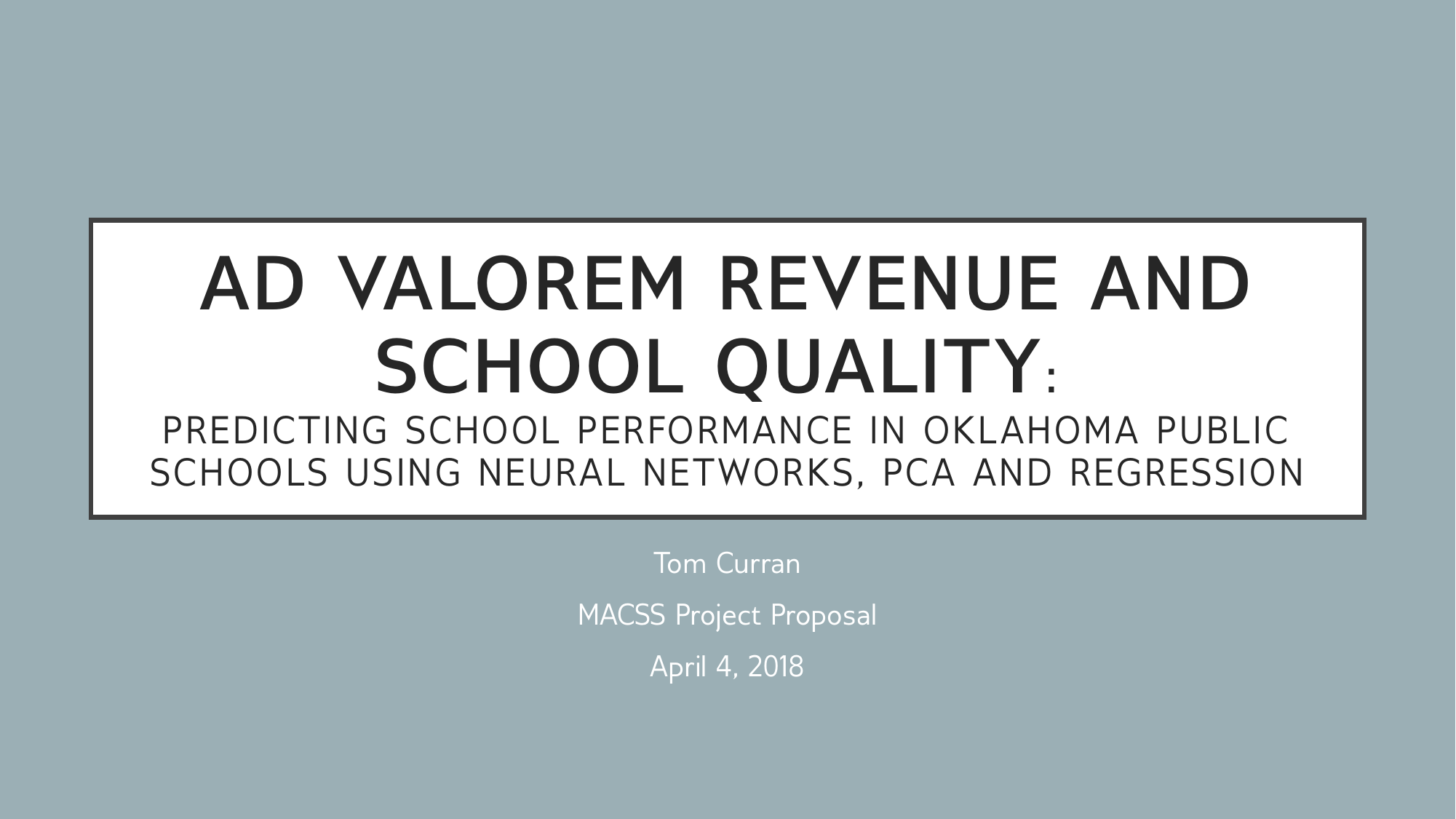

# Ad Valorem Revenue and School Quality: Predicting School Performance in Oklahoma Public Schools Using Neural Networks, PCA and Regression
Tom Curran
MACSS Project Proposal
April 4, 2018